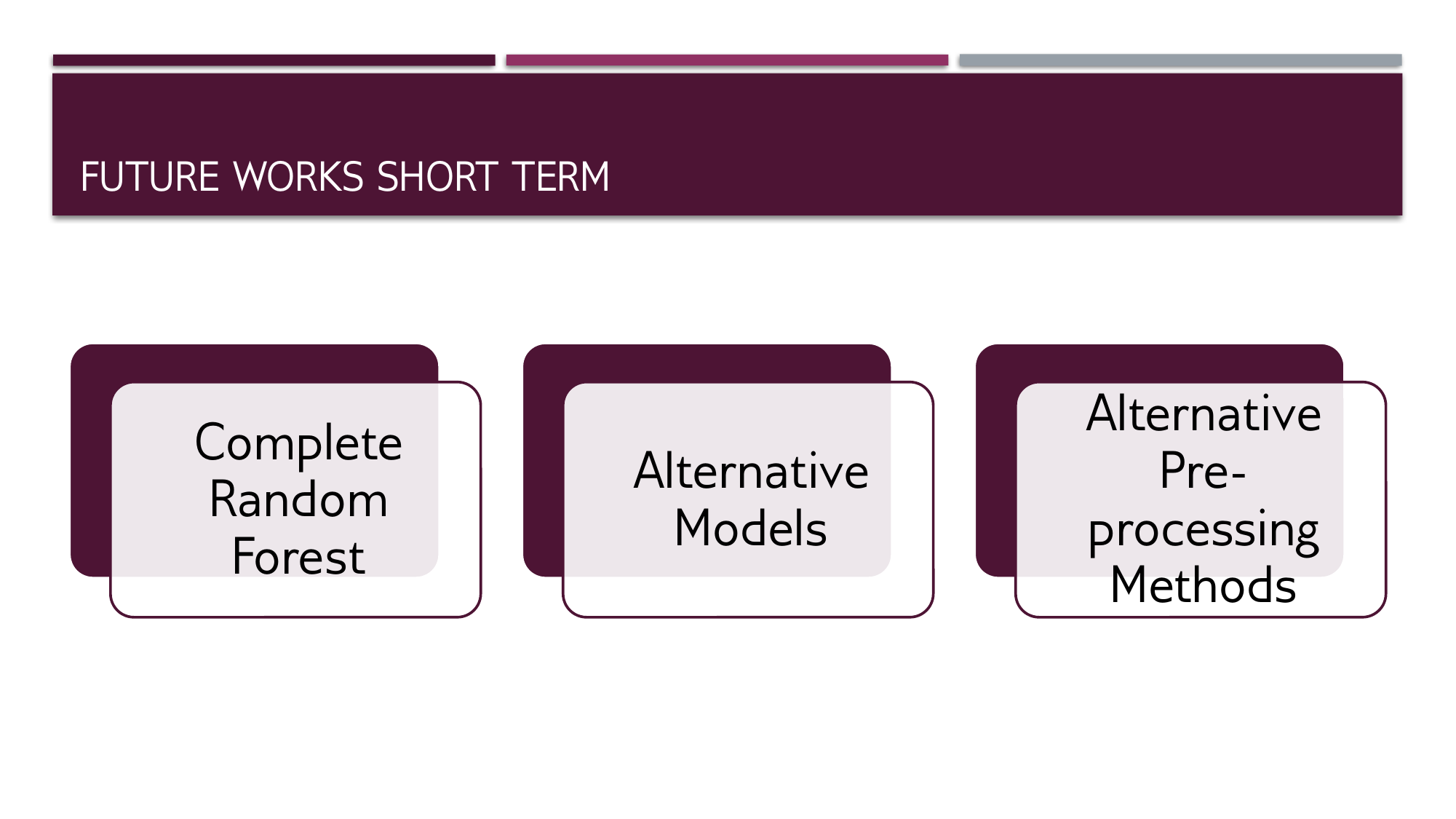

# Future Works Short Term
Complete Random Forest
Alternative Models
Alternative Pre-processing Methods